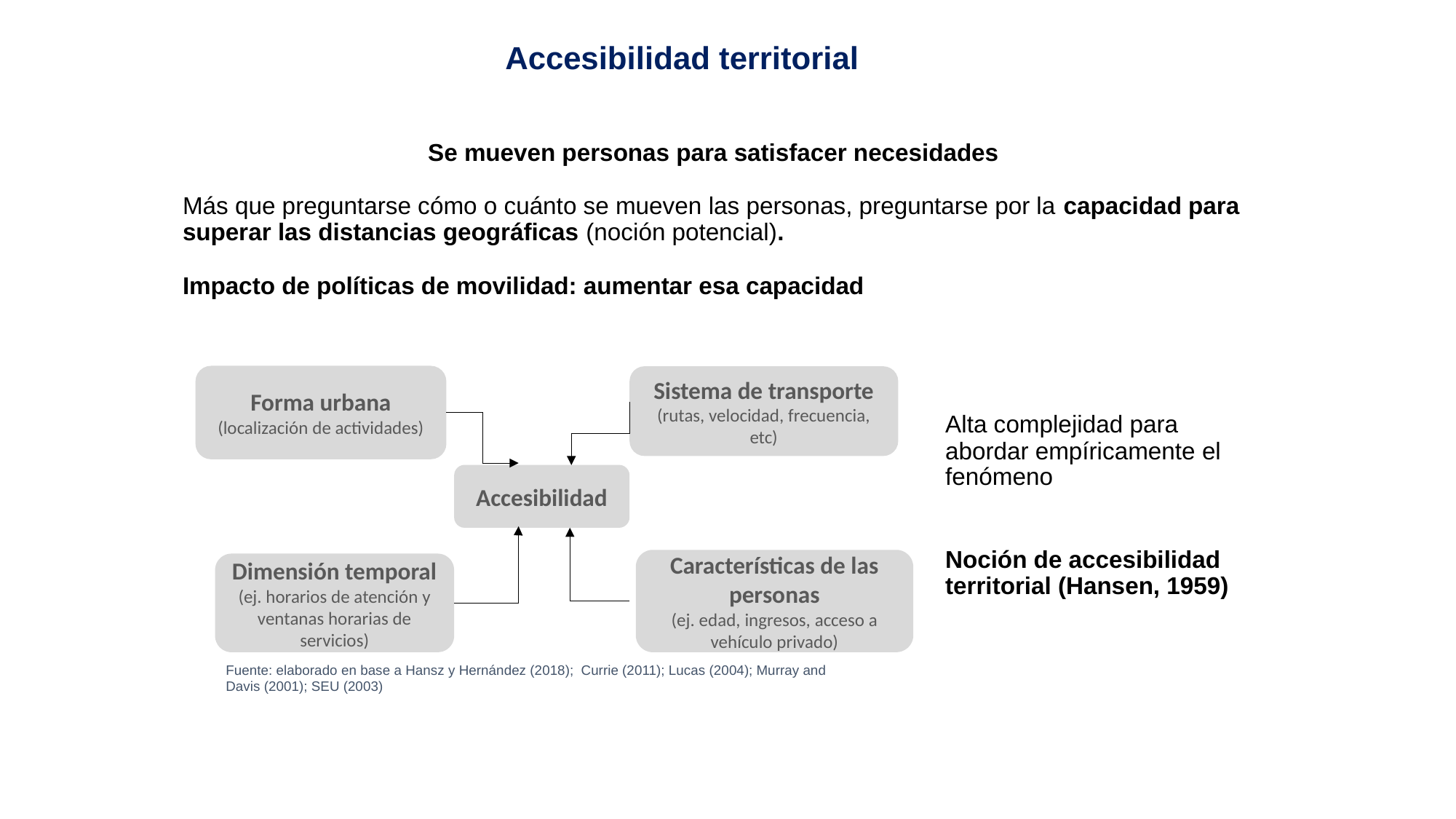

Accesibilidad territorial
Se mueven personas para satisfacer necesidades
Más que preguntarse cómo o cuánto se mueven las personas, preguntarse por la capacidad para superar las distancias geográficas (noción potencial).
Impacto de políticas de movilidad: aumentar esa capacidad

Forma urbana
(localización de actividades)
Sistema de transporte
(rutas, velocidad, frecuencia, etc)
Alta complejidad para abordar empíricamente el fenómeno

Noción de accesibilidad territorial (Hansen, 1959)

Accesibilidad
Características de las personas
(ej. edad, ingresos, acceso a vehículo privado)
Dimensión temporal
(ej. horarios de atención y ventanas horarias de servicios)
Fuente: elaborado en base a Hansz y Hernández (2018);  Currie (2011); Lucas (2004); Murray and Davis (2001); SEU (2003)